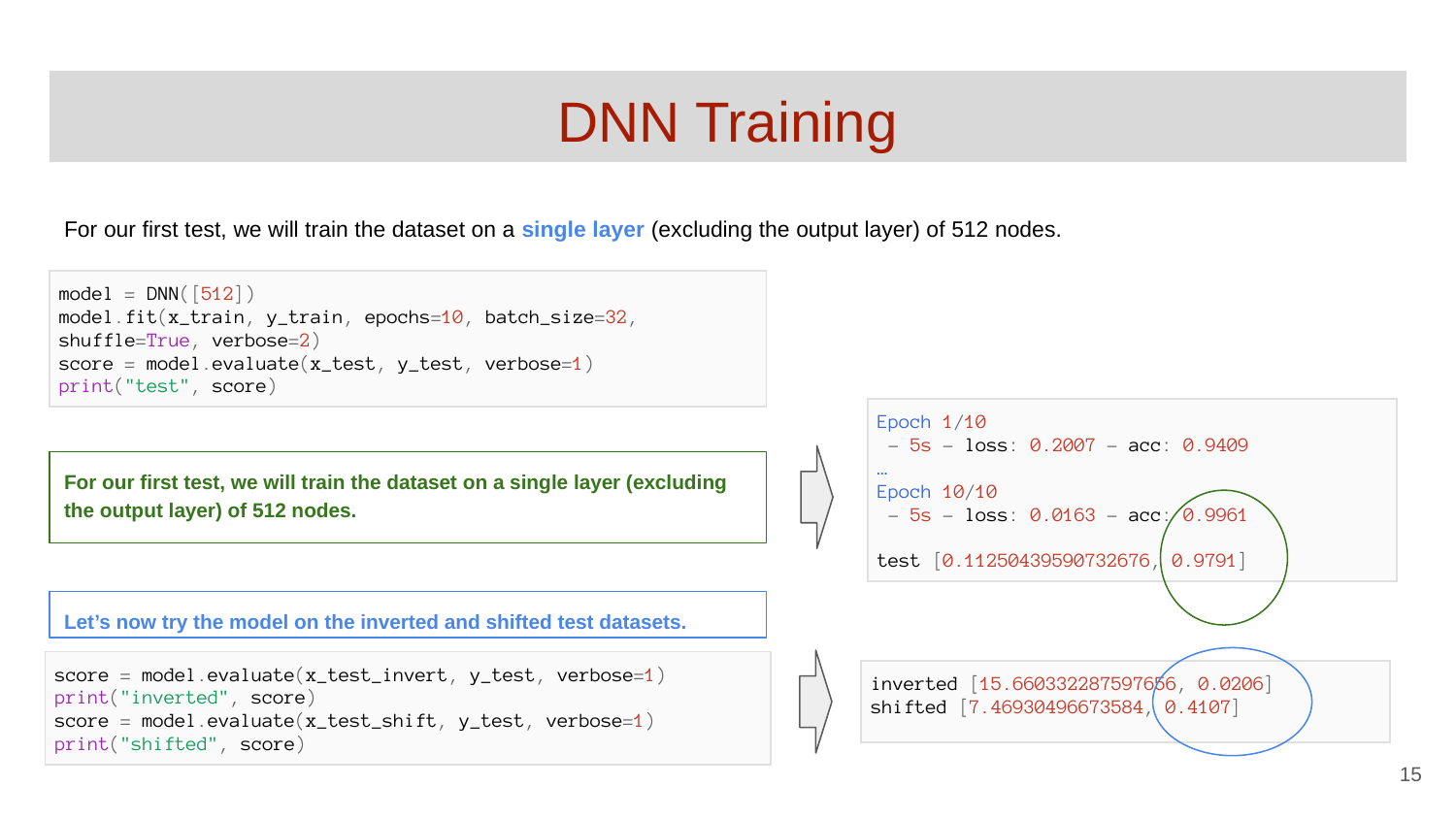

# DNN Training
For our first test, we will train the dataset on a single layer (excluding the output layer) of 512 nodes.

| model = DNN([512]) model.fit(x\_train, y\_train, epochs=10, batch\_size=32, shuffle=True, verbose=2) score = model.evaluate(x\_test, y\_test, verbose=1) print("test", score) |
| --- |
| Epoch 1/10 - 5s - loss: 0.2007 - acc: 0.9409 … Epoch 10/10 - 5s - loss: 0.0163 - acc: 0.9961 test [0.11250439590732676, 0.9791] |
| --- |

For our first test, we will train the dataset on a single layer (excluding the output layer) of 512 nodes.

Let’s now try the model on the inverted and shifted test datasets.

| score = model.evaluate(x\_test\_invert, y\_test, verbose=1) print("inverted", score) score = model.evaluate(x\_test\_shift, y\_test, verbose=1) print("shifted", score) |
| --- |
| inverted [15.660332287597656, 0.0206] shifted [7.46930496673584, 0.4107] |
| --- |
15